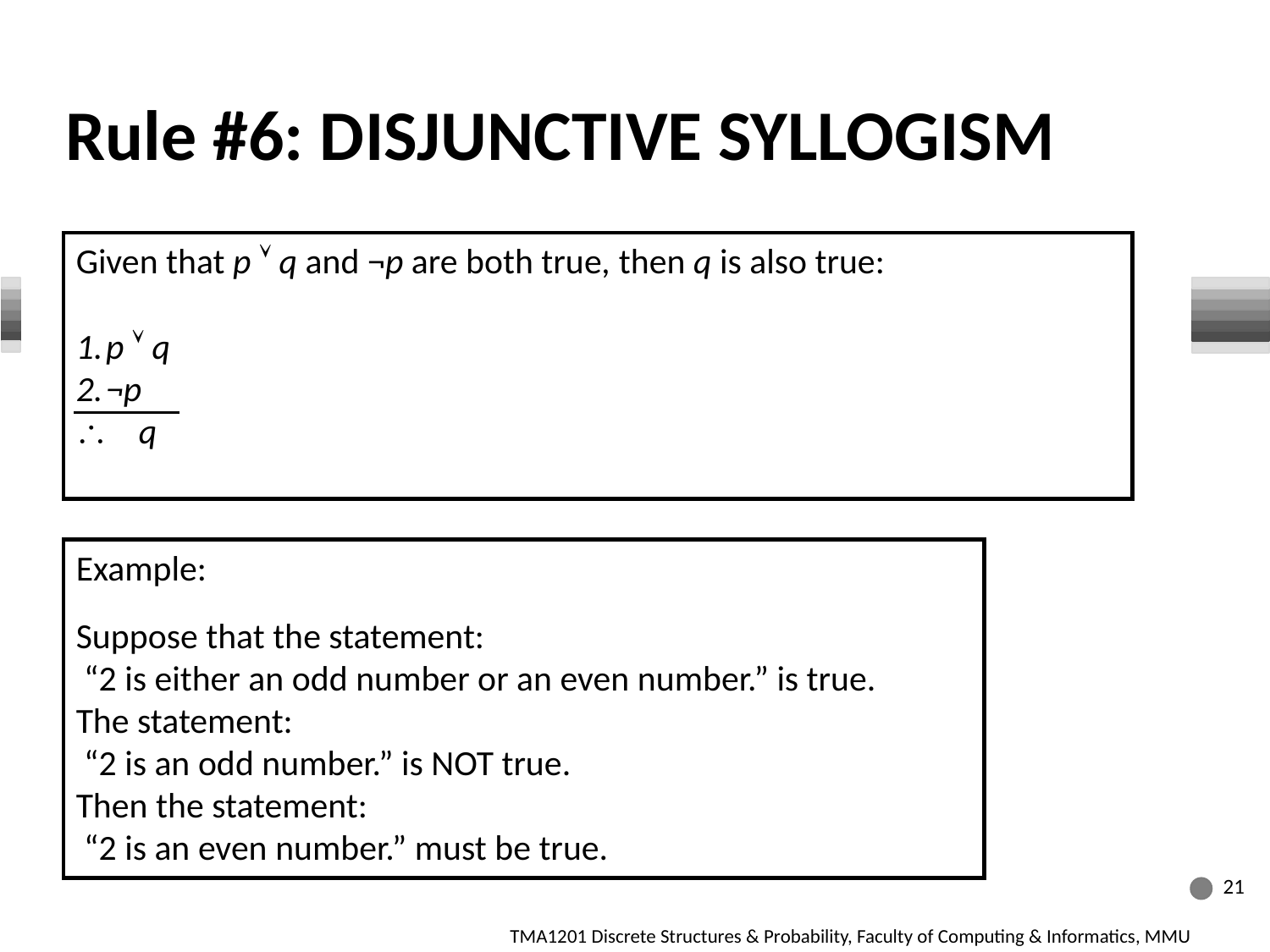

Rule #6: DISJUNCTIVE SYLLOGISM
Given that p ∨ q and ¬p are both true, then q is also true:

p ∨ q
¬p
∴    q

Example:

Suppose that the statement:
 “2 is either an odd number or an even number.” is true.
The statement:
 “2 is an odd number.” is NOT true.
Then the statement:
 “2 is an even number.” must be true.
21
TMA1201 Discrete Structures & Probability, Faculty of Computing & Informatics, MMU